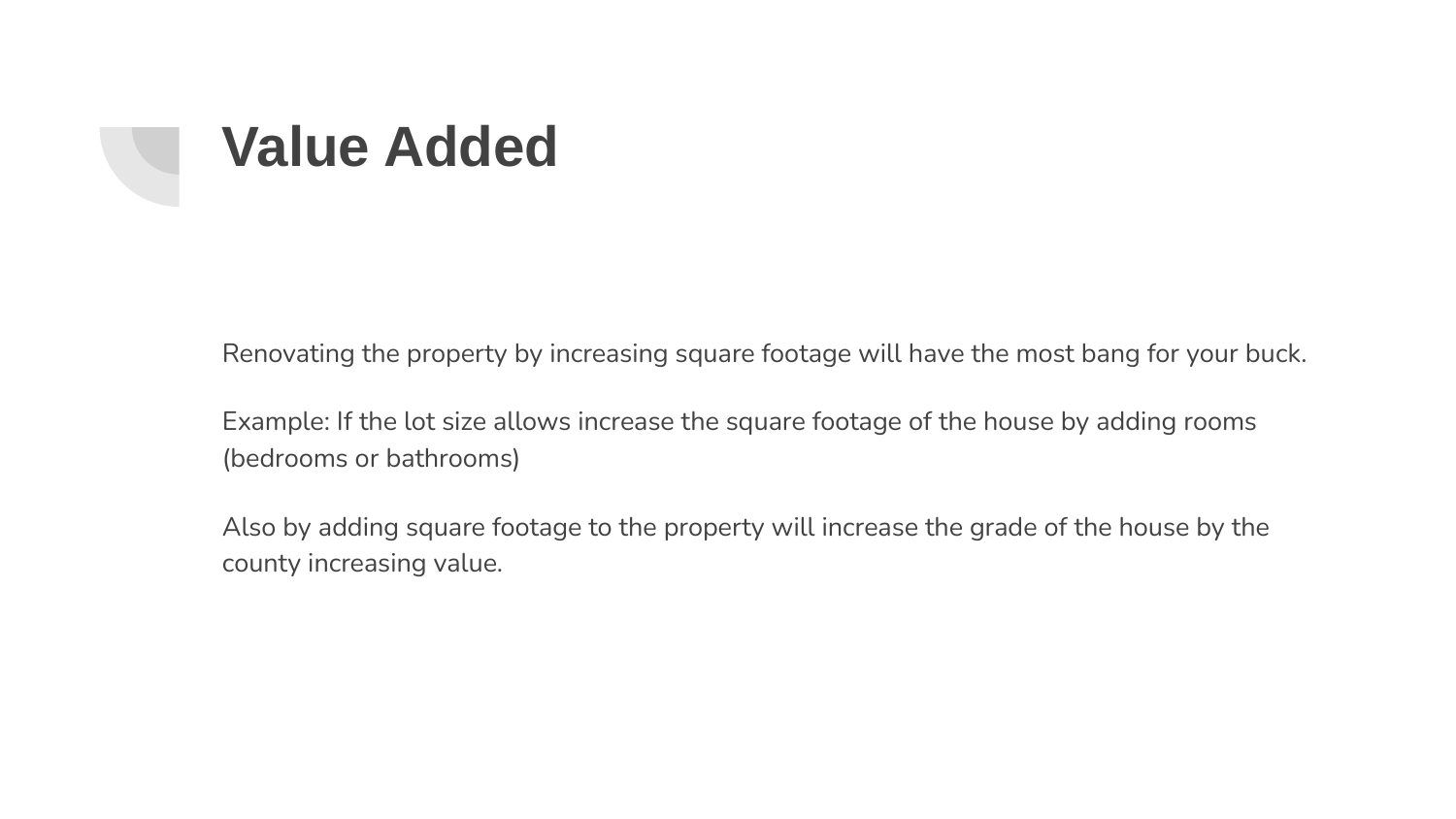

# Value Added
Renovating the property by increasing square footage will have the most bang for your buck.
Example: If the lot size allows increase the square footage of the house by adding rooms (bedrooms or bathrooms)
Also by adding square footage to the property will increase the grade of the house by the county increasing value.